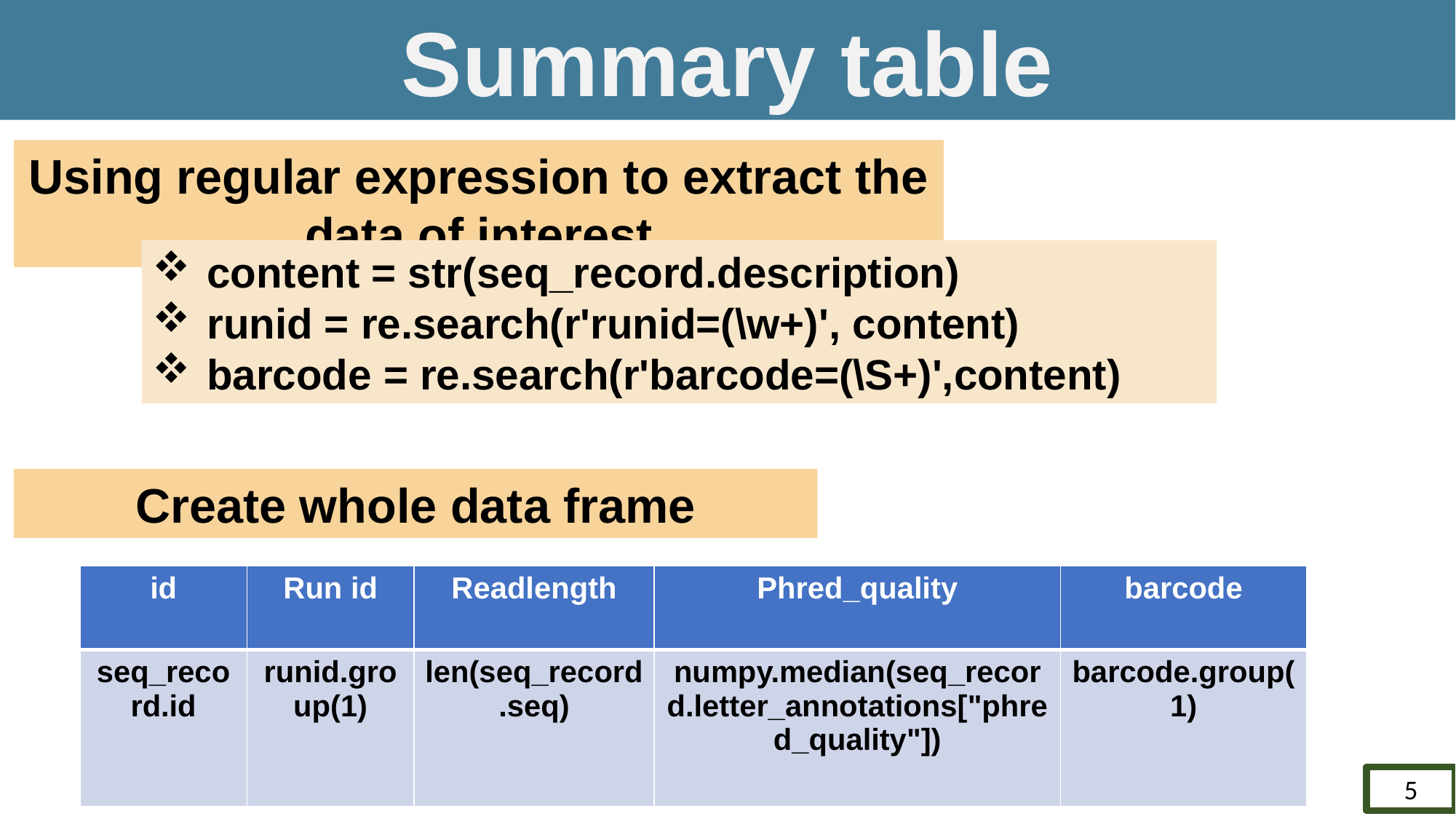

Summary table
Using regular expression to extract the data of interest
content = str(seq_record.description)
runid = re.search(r'runid=(\w+)', content)
barcode = re.search(r'barcode=(\S+)',content)
Create whole data frame
| id | Run id | Readlength | Phred\_quality | barcode |
| --- | --- | --- | --- | --- |
| seq\_record.id | runid.group(1) | len(seq\_record.seq) | numpy.median(seq\_record.letter\_annotations["phred\_quality"]) | barcode.group(1) |
5